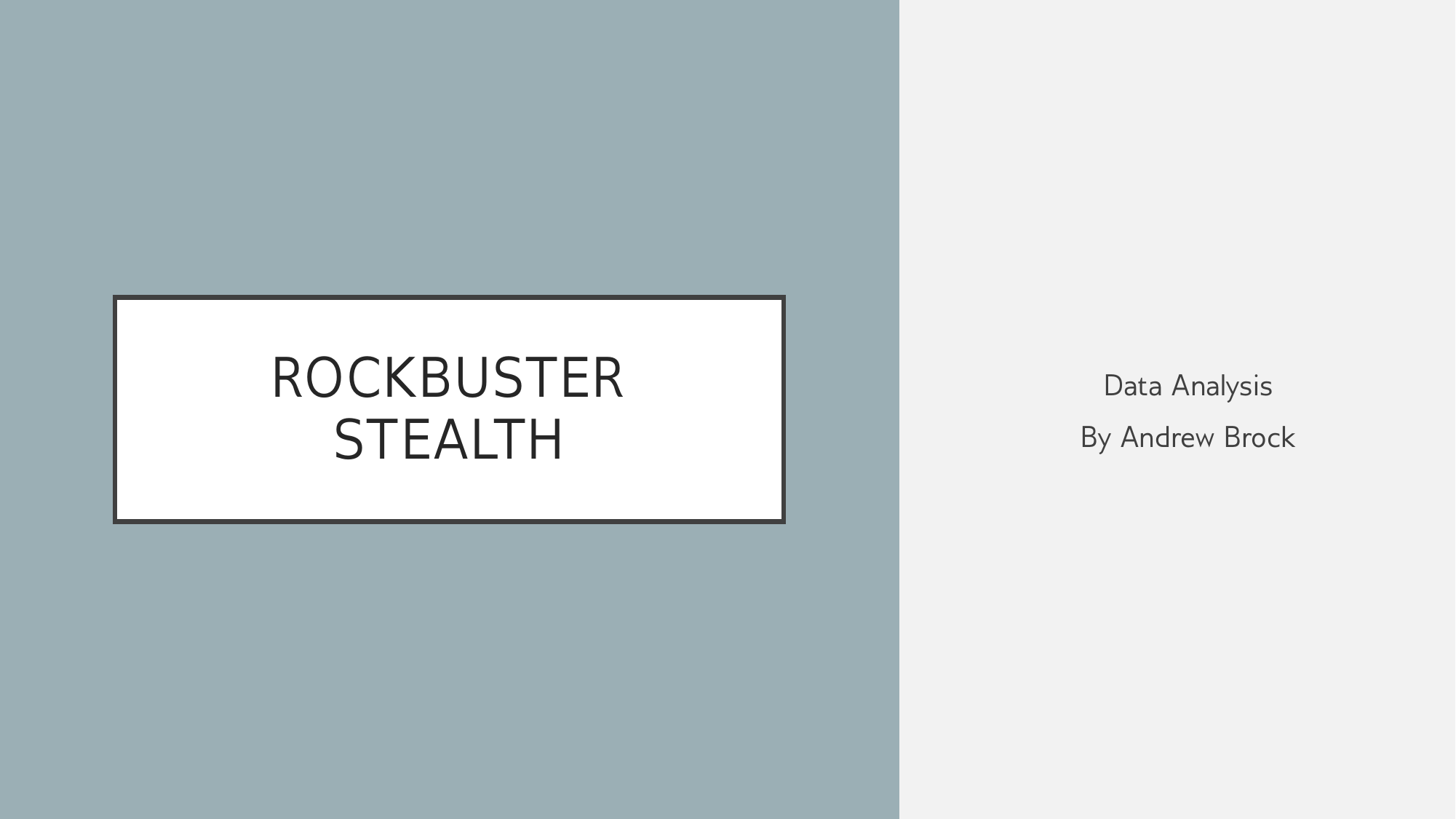

Data Analysis
By Andrew Brock
# Rockbuster Stealth